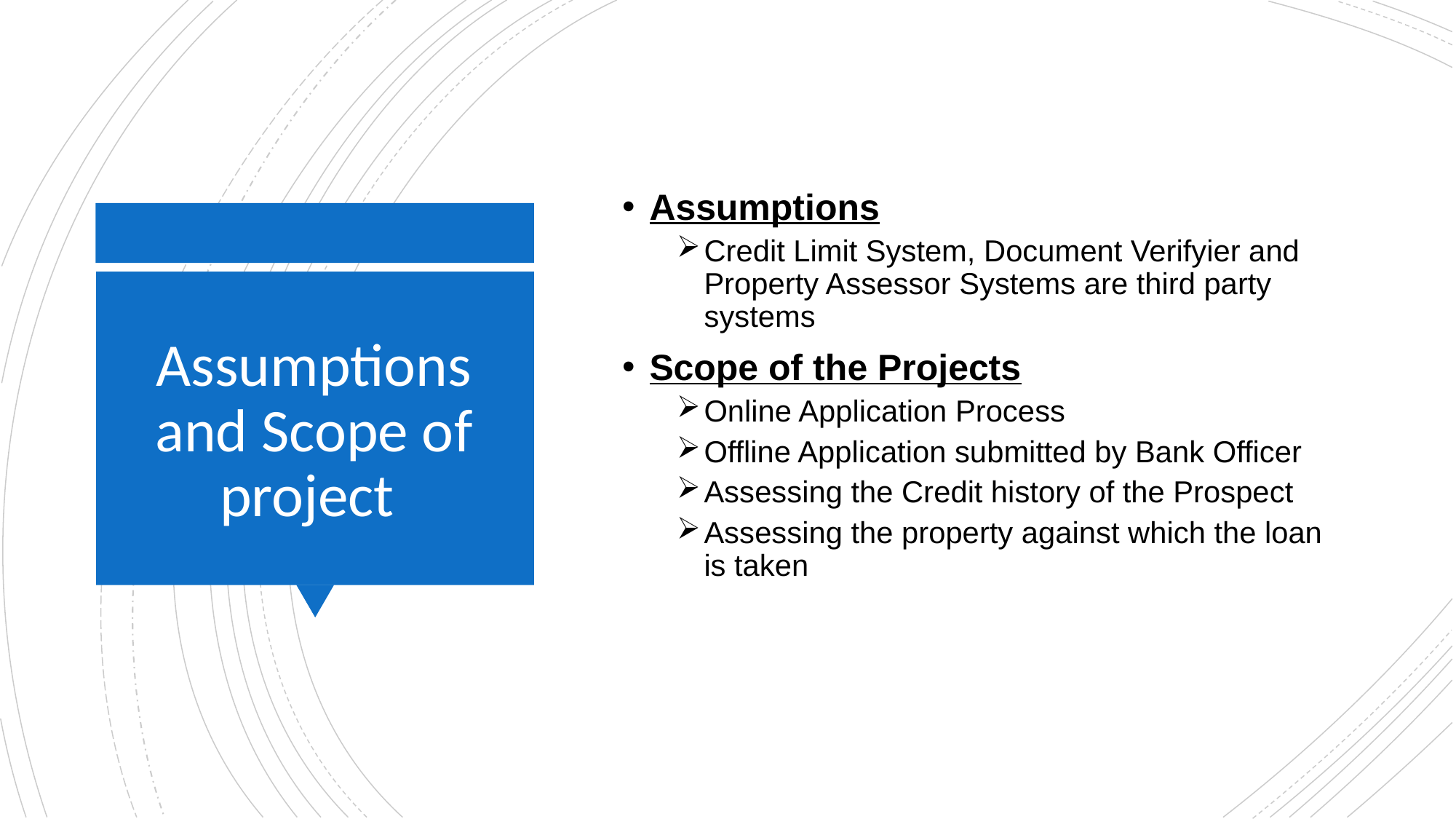

Assumptions
Credit Limit System, Document Verifyier and Property Assessor Systems are third party systems
Scope of the Projects
Online Application Process
Offline Application submitted by Bank Officer
Assessing the Credit history of the Prospect
Assessing the property against which the loan is taken

# Assumptions and Scope of project